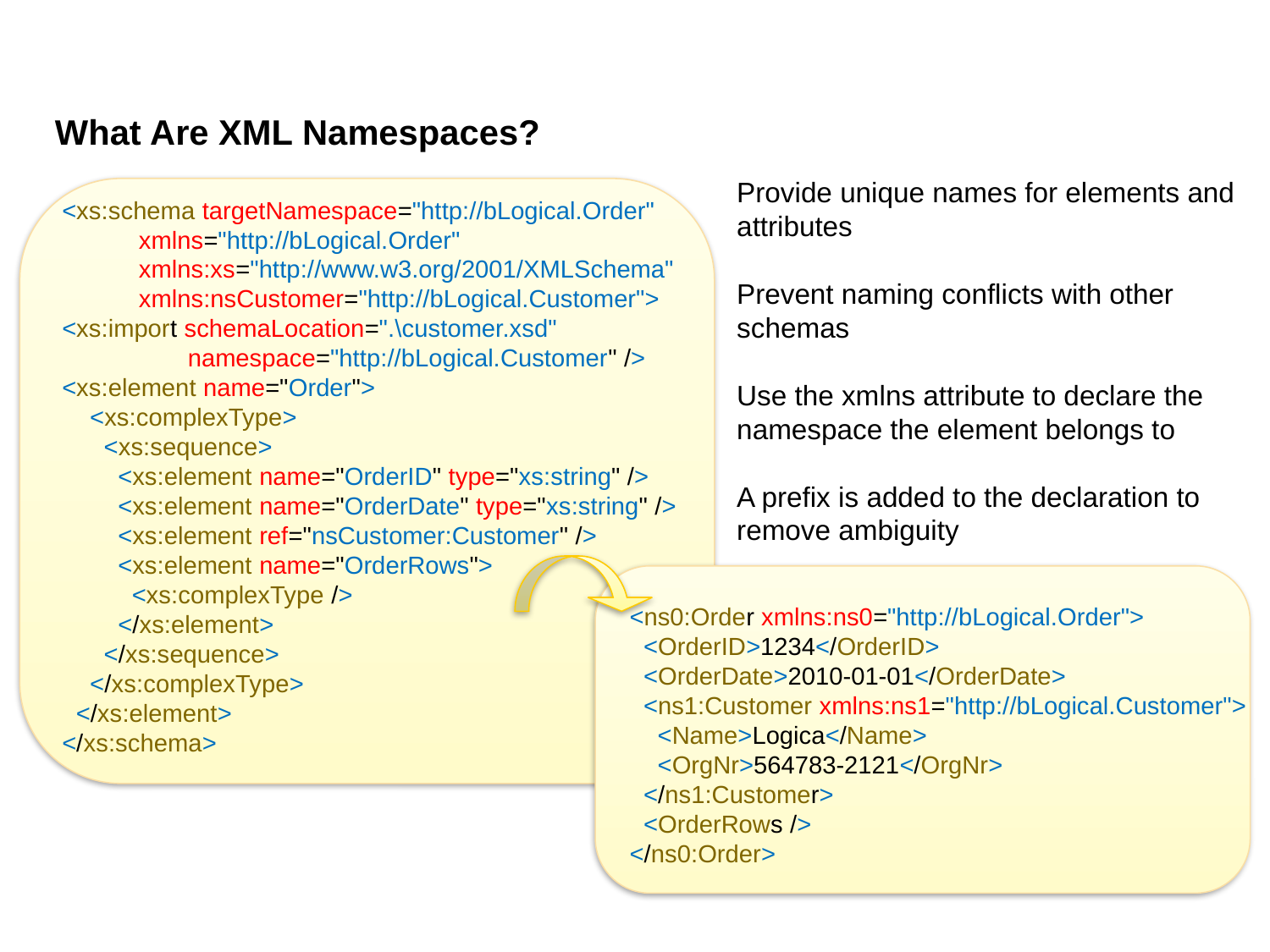

# What Are XML Namespaces?
Provide unique names for elements and attributes

Prevent naming conflicts with other schemas

Use the xmlns attribute to declare the namespace the element belongs to

A prefix is added to the declaration to remove ambiguity

<xs:schema targetNamespace="http://bLogical.Order"
           xmlns="http://bLogical.Order"
           xmlns:xs="http://www.w3.org/2001/XMLSchema"
           xmlns:nsCustomer="http://bLogical.Customer">
<xs:import schemaLocation=".\customer.xsd"
                  namespace="http://bLogical.Customer" />
<xs:element name="Order">
    <xs:complexType>
      <xs:sequence>
        <xs:element name="OrderID" type="xs:string" />
        <xs:element name="OrderDate" type="xs:string" />
        <xs:element ref="nsCustomer:Customer" />
        <xs:element name="OrderRows">
          <xs:complexType />
        </xs:element>
      </xs:sequence>
    </xs:complexType>
  </xs:element>
</xs:schema>

<ns0:Order xmlns:ns0="http://bLogical.Order">
  <OrderID>1234</OrderID>
  <OrderDate>2010-01-01</OrderDate>
  <ns1:Customer xmlns:ns1="http://bLogical.Customer">
    <Name>Logica</Name>
    <OrgNr>564783-2121</OrgNr>
  </ns1:Customer>
  <OrderRows />
</ns0:Order>